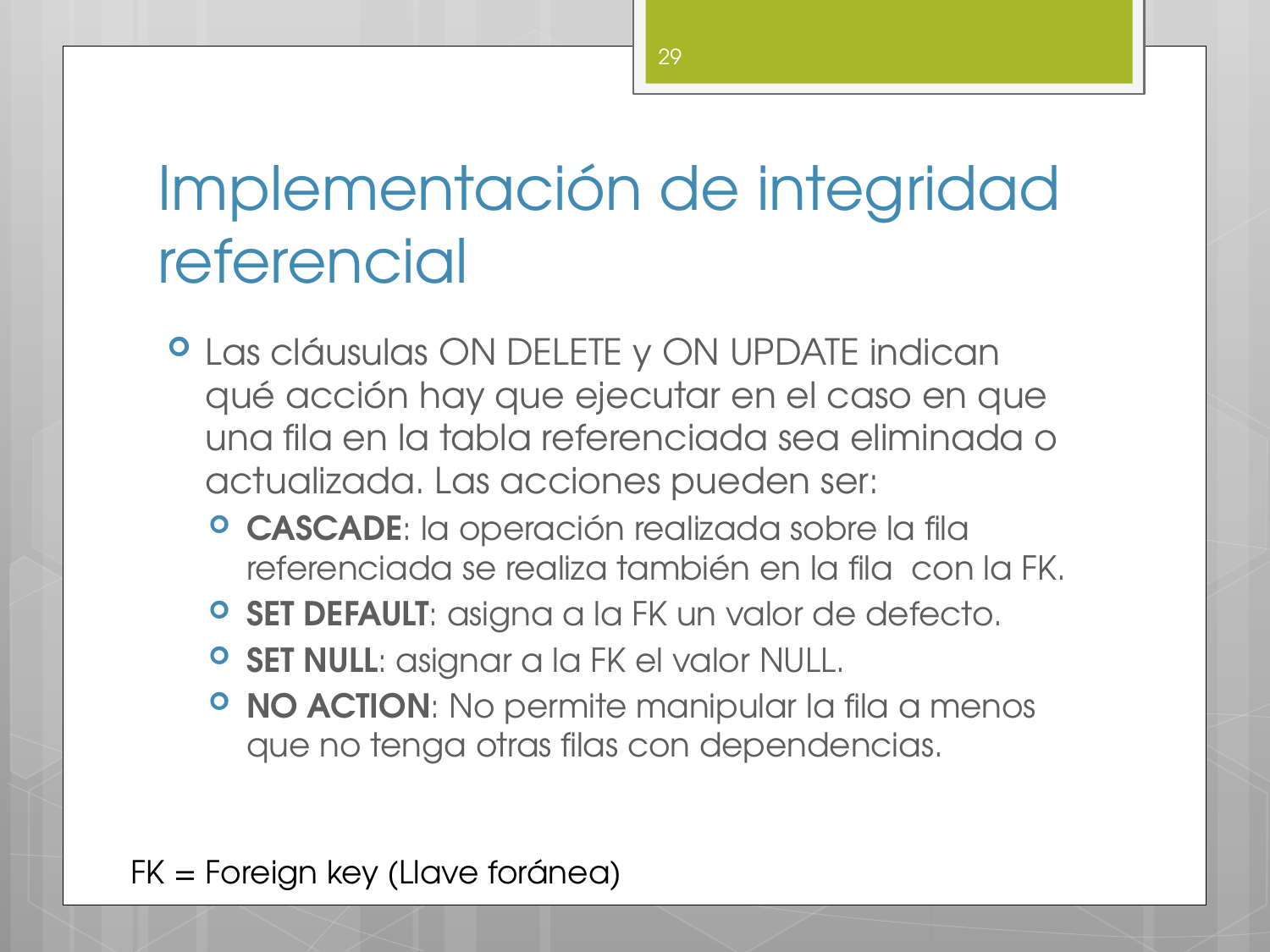

29
# Implementación de integridad referencial
Las cláusulas ON DELETE y ON UPDATE indican qué acción hay que ejecutar en el caso en que una fila en la tabla referenciada sea eliminada o actualizada. Las acciones pueden ser:
CASCADE: la operación realizada sobre la fila referenciada se realiza también en la fila  con la FK.
SET DEFAULT: asigna a la FK un valor de defecto.
SET NULL: asignar a la FK el valor NULL.
NO ACTION: No permite manipular la fila a menos que no tenga otras filas con dependencias.

FK = Foreign key (Llave foránea)